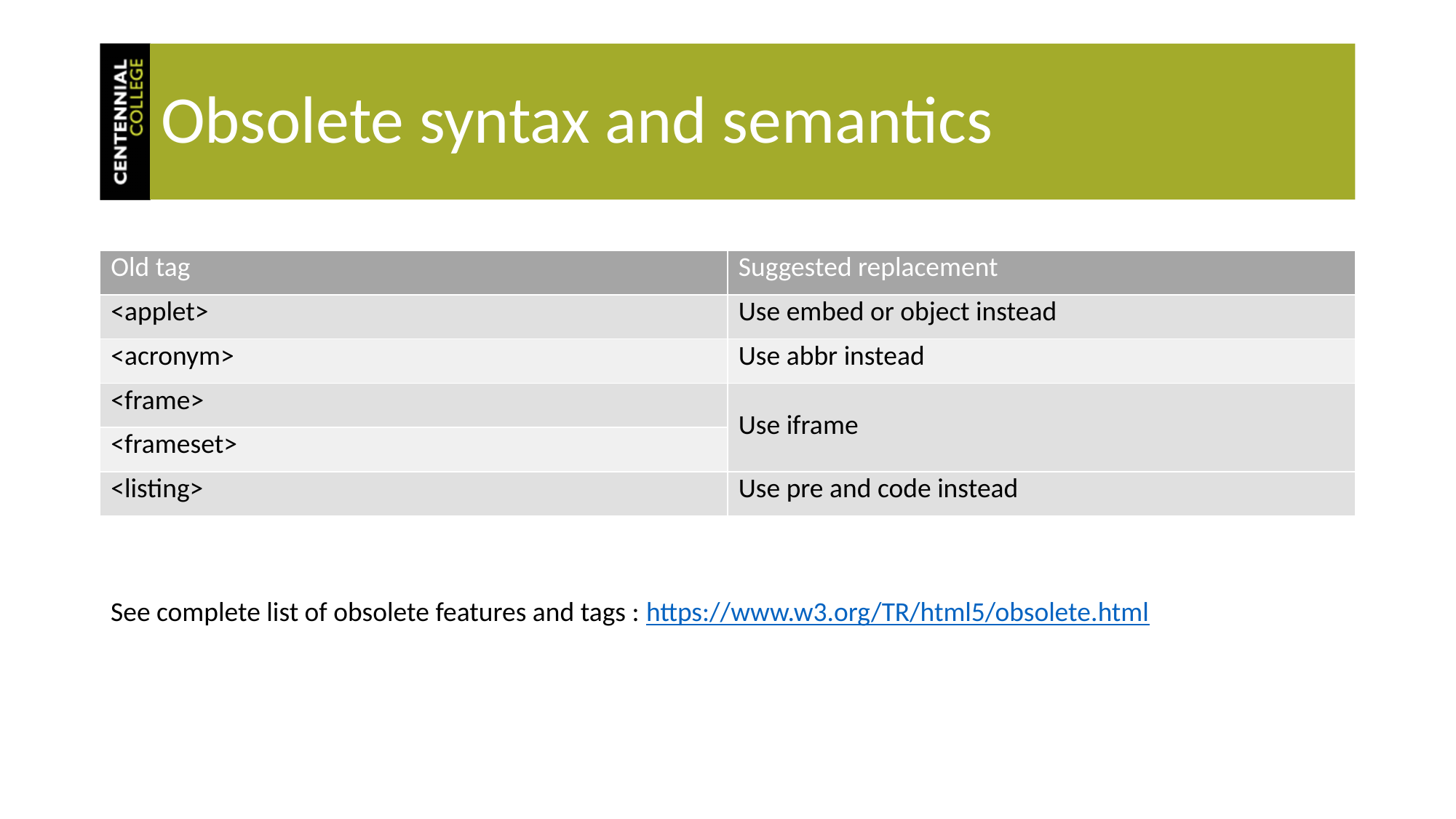

# Obsolete syntax and semantics
| Old tag | Suggested replacement |
| --- | --- |
| <applet> | Use embed or object instead |
| <acronym> | Use abbr instead |
| <frame> | Use iframe |
| <frameset> |  |
| <listing> | Use pre and code instead |
See complete list of obsolete features and tags : https://www.w3.org/TR/html5/obsolete.html